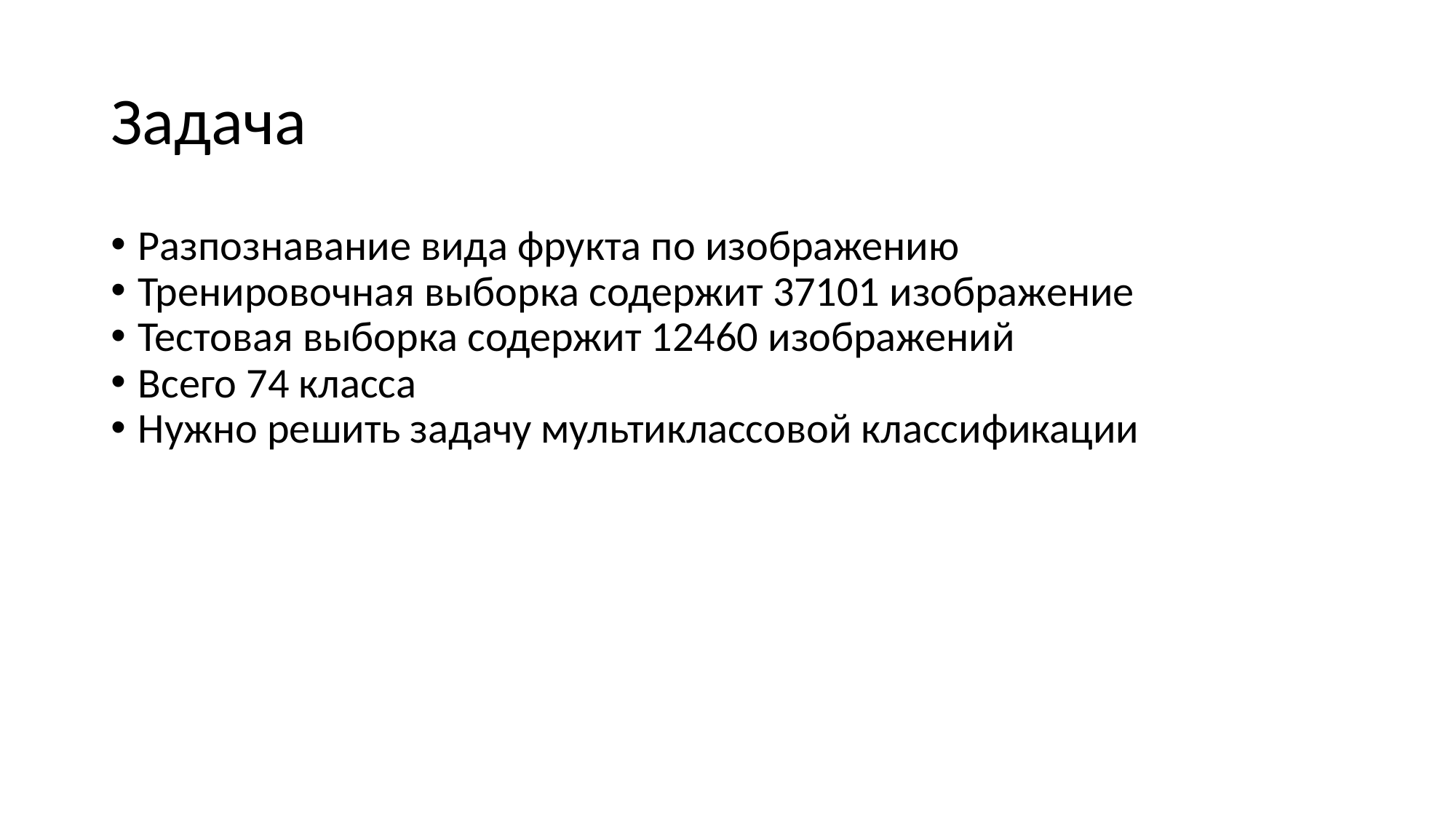

Задача
Разпознавание вида фрукта по изображению
Тренировочная выборка содержит 37101 изображение
Тестовая выборка содержит 12460 изображений
Всего 74 класса
Нужно решить задачу мультиклассовой классификации